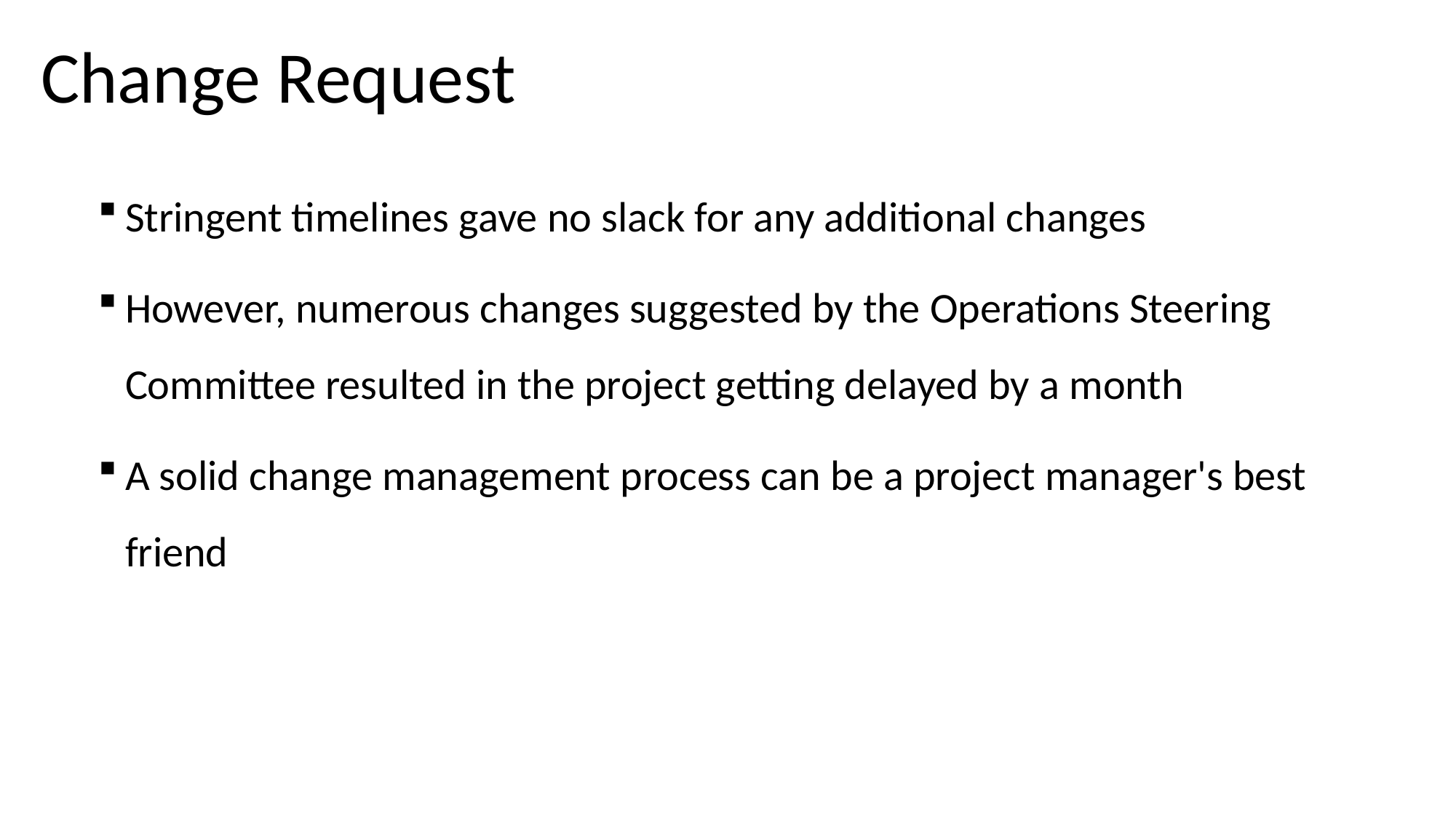

# Change Request
Stringent timelines gave no slack for any additional changes
However, numerous changes suggested by the Operations Steering Committee resulted in the project getting delayed by a month
A solid change management process can be a project manager's best friend